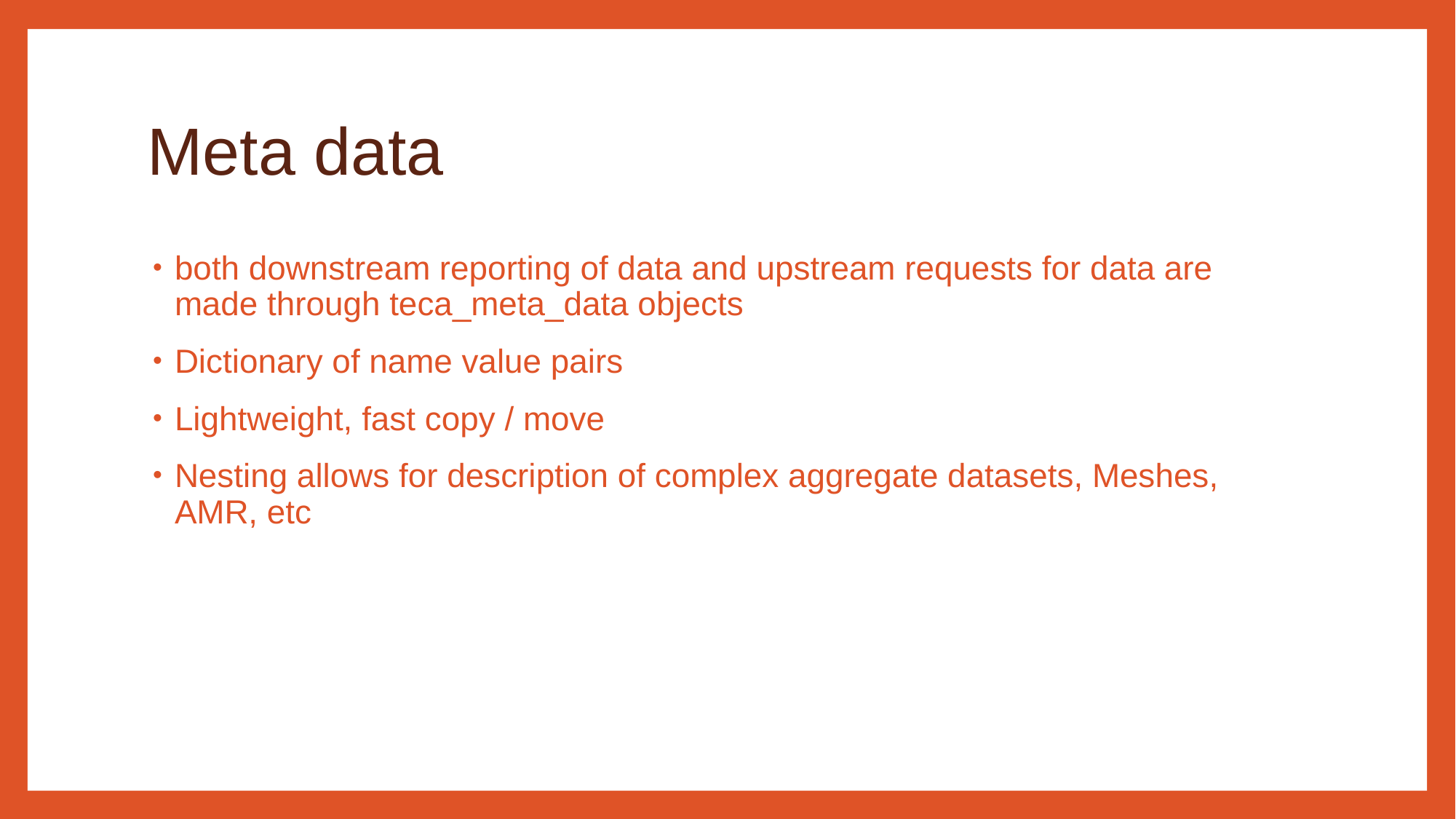

# Meta data
both downstream reporting of data and upstream requests for data are made through teca_meta_data objects
Dictionary of name value pairs
Lightweight, fast copy / move
Nesting allows for description of complex aggregate datasets, Meshes, AMR, etc